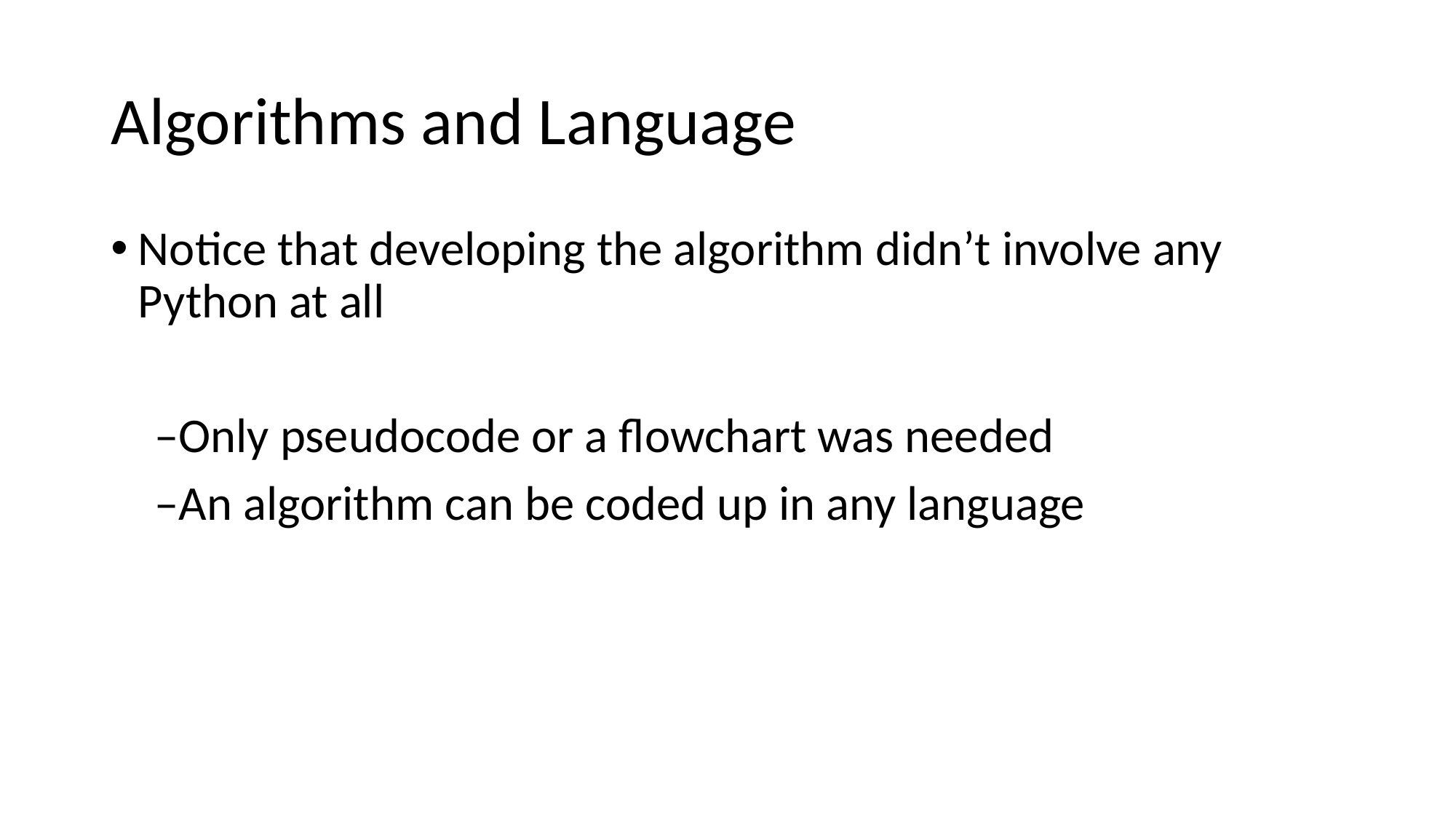

# Algorithms and Language
Notice that developing the algorithm didn’t involve any Python at all

    –Only pseudocode or a flowchart was needed
    –An algorithm can be coded up in any language